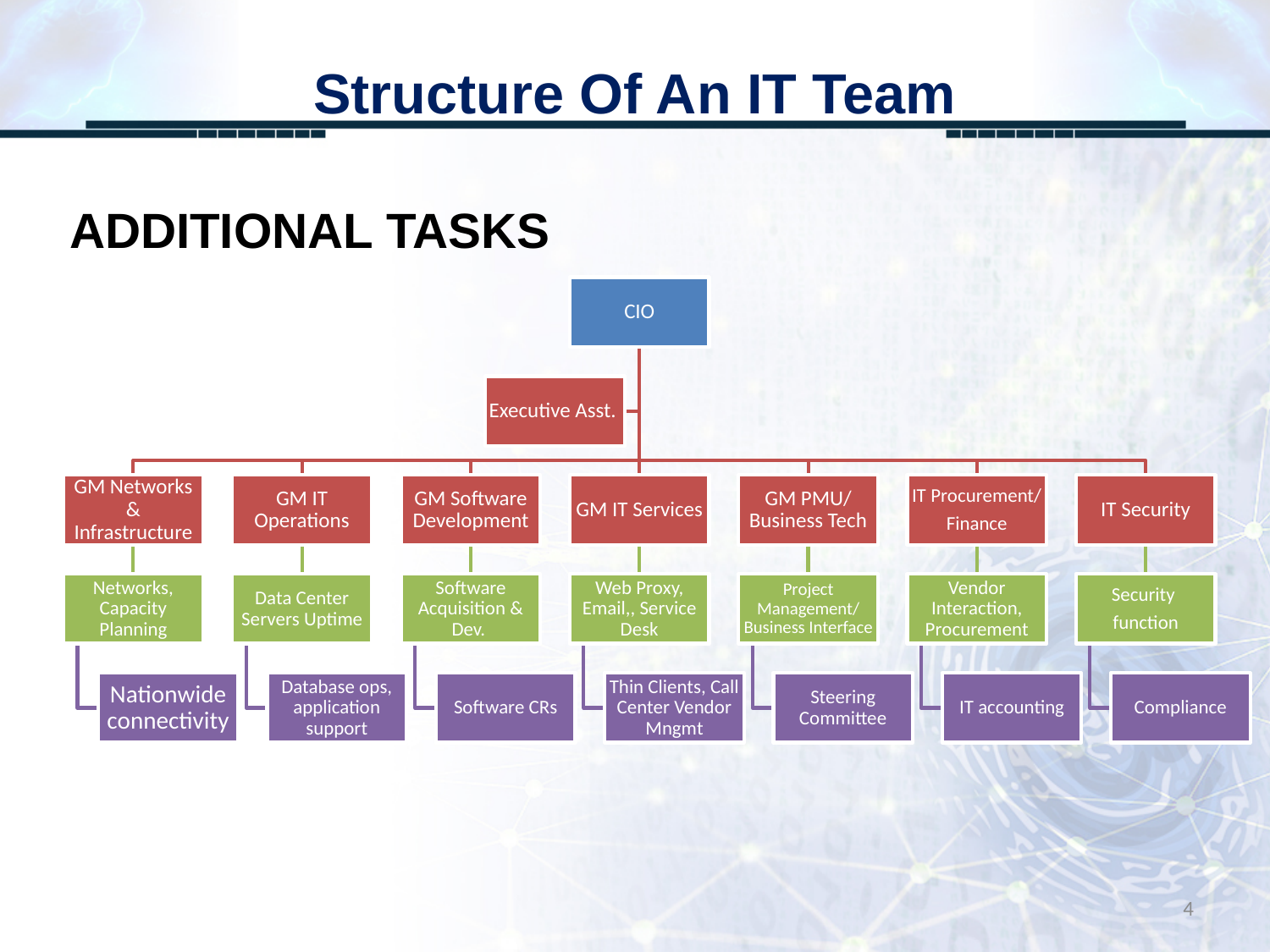

# Structure Of An IT Team
ADDITIONAL TASKS
CIO
GM Networks & Infrastructure
Networks, Capacity Planning
Nationwide connectivity
GM IT Operations
Data Center Servers Uptime
Database ops, application support
GM Software Development
Software Acquisition & Dev.
Software CRs
GM IT Services
Web Proxy, Email,, Service Desk
Thin Clients, Call Center Vendor Mngmt
GM PMU/ Business Tech
Project Management/ Business Interface
Steering Committee
IT Procurement/
Finance
Vendor Interaction, Procurement
IT accounting
IT Security
Security
function
Compliance
Executive Asst.
4